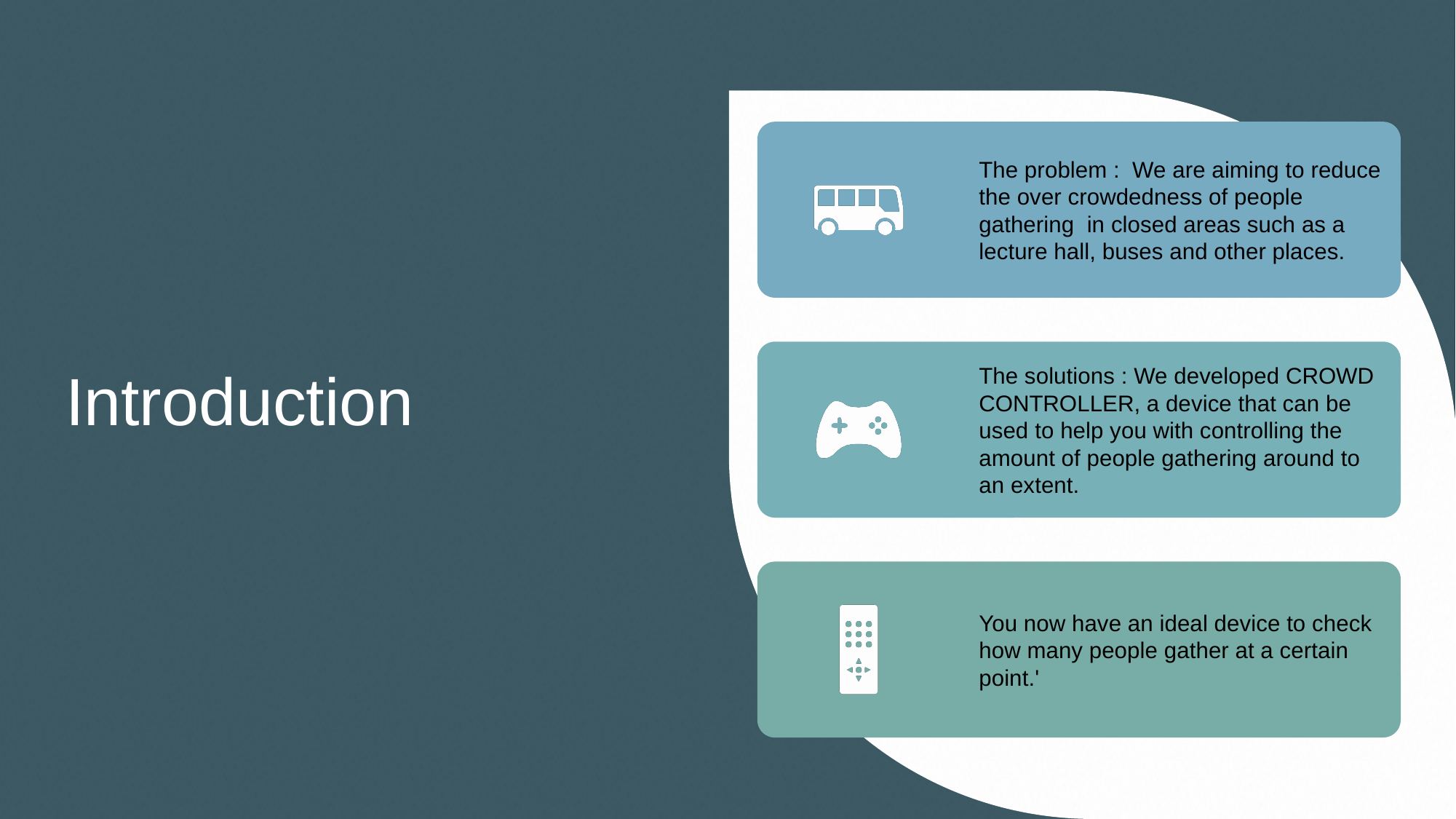

# Introduction

The problem :  We are aiming to reduce the over crowdedness of people gathering  in closed areas such as a lecture hall, buses and other places.
The solutions : We developed CROWD CONTROLLER, a device that can be used to help you with controlling the amount of people gathering around to an extent.
You now have an ideal device to check how many people gather at a certain point.'